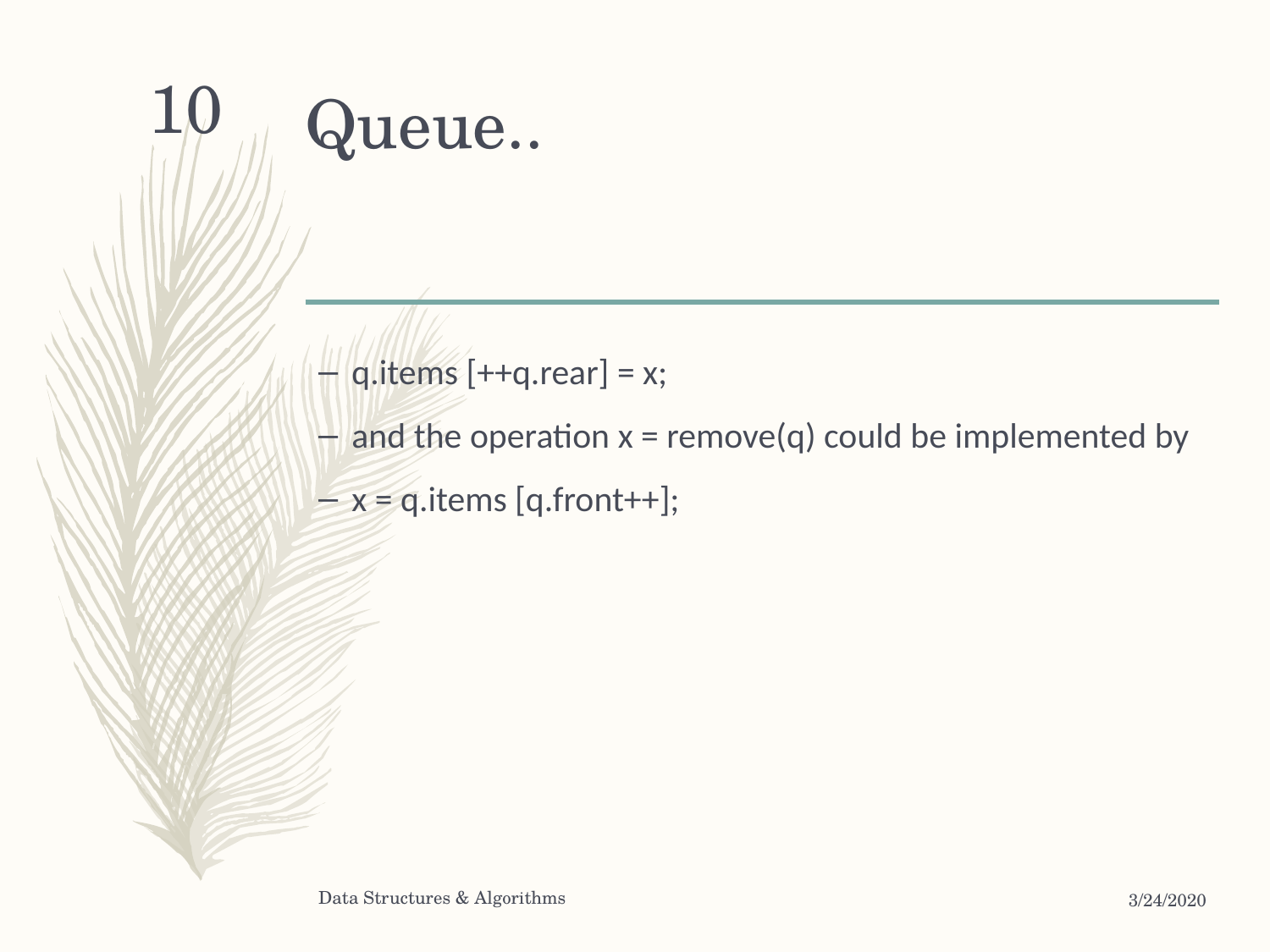

# Queue..
10
q.items [++q.rear] = x;
and the operation x = remove(q) could be implemented by
x = q.items [q.front++];
Data Structures & Algorithms
3/24/2020